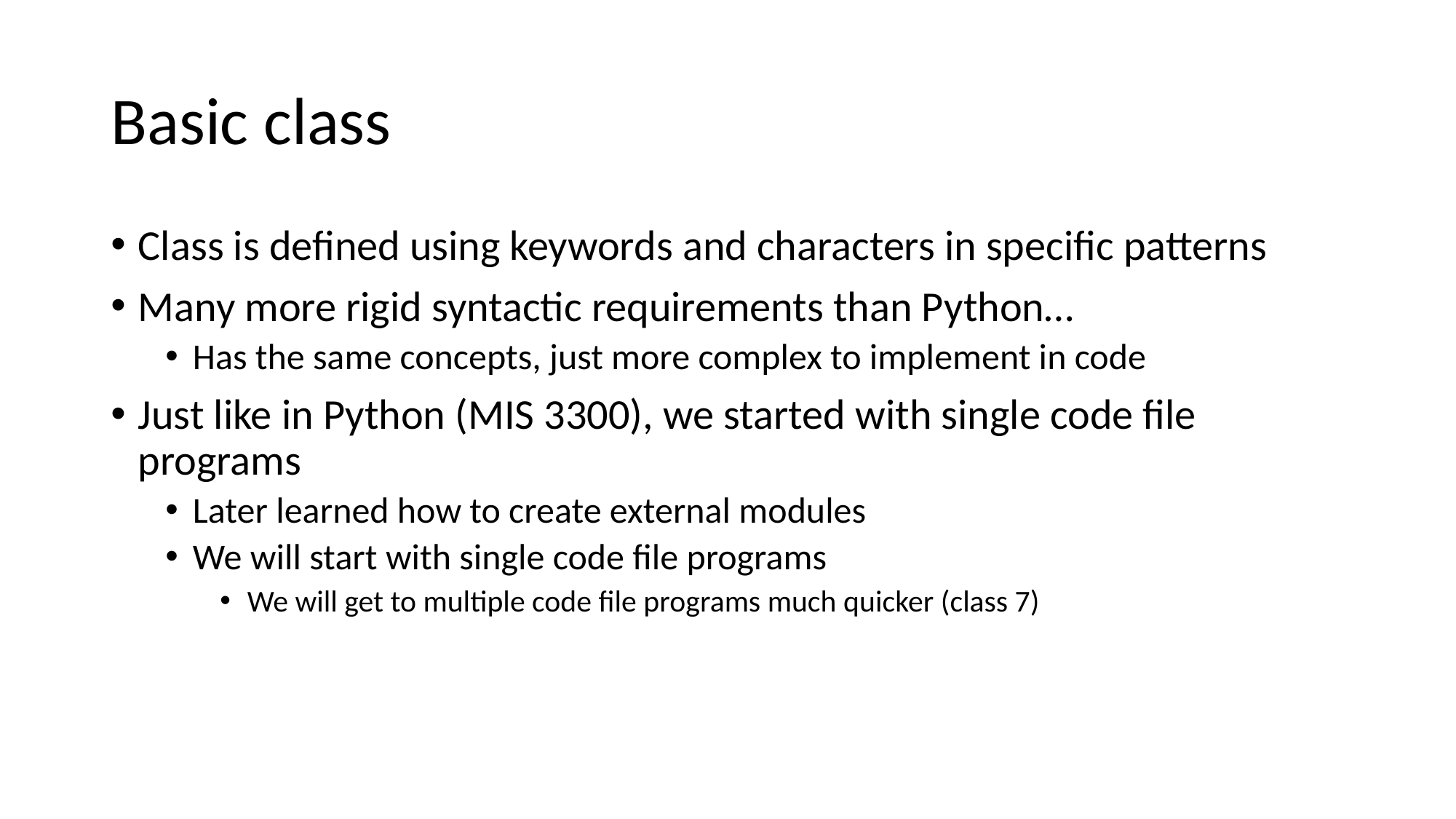

# Basic class
Class is defined using keywords and characters in specific patterns
Many more rigid syntactic requirements than Python…
Has the same concepts, just more complex to implement in code
Just like in Python (MIS 3300), we started with single code file programs
Later learned how to create external modules
We will start with single code file programs
We will get to multiple code file programs much quicker (class 7)